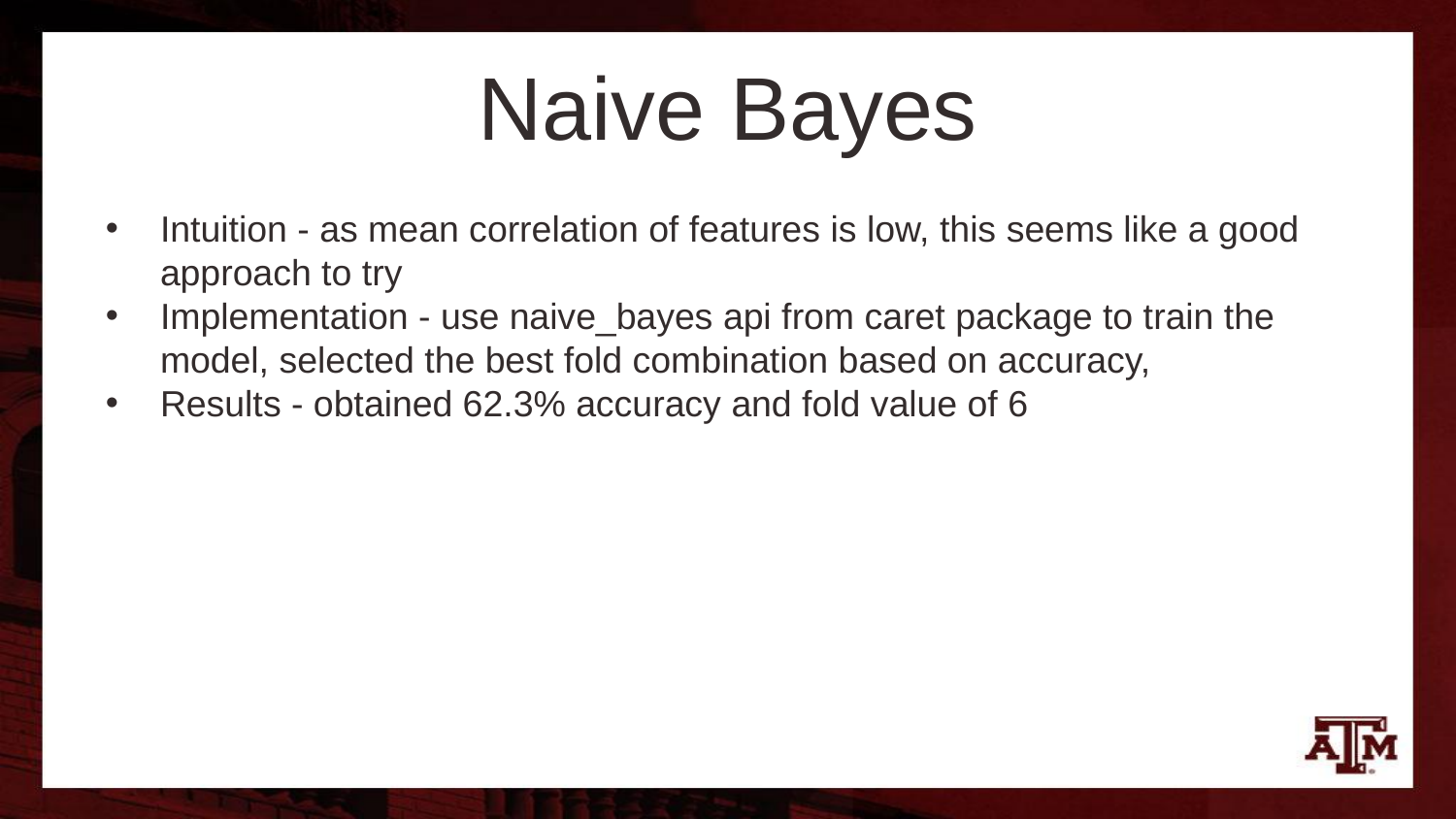

# Naive Bayes
Intuition - as mean correlation of features is low, this seems like a good approach to try
Implementation - use naive_bayes api from caret package to train the model, selected the best fold combination based on accuracy,
Results - obtained 62.3% accuracy and fold value of 6